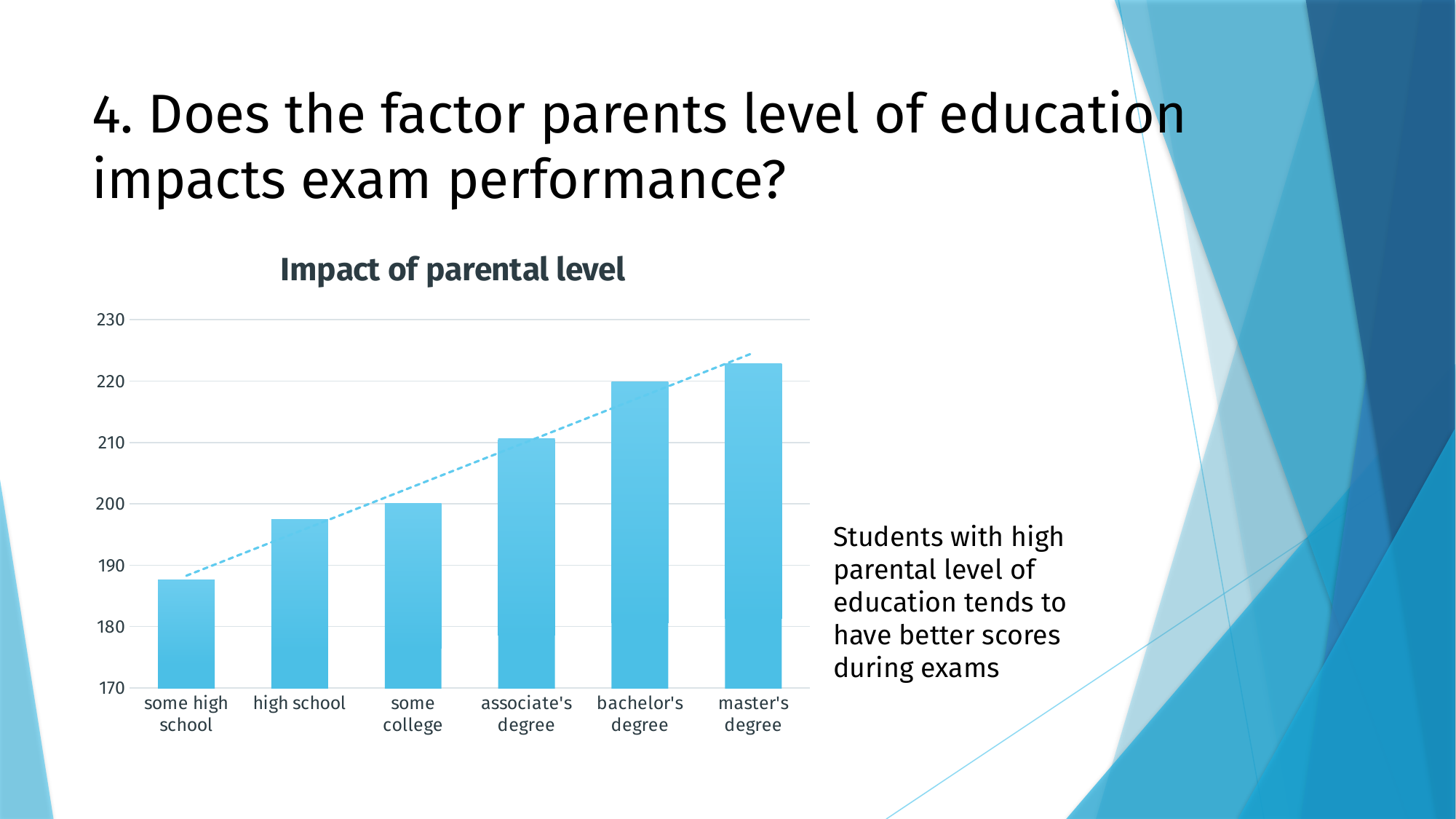

# 4. Does the factor parents level of education impacts exam performance?

### Chart: Impact of parental level

| Category | Student Score |
|---|---|
| some high school | 187.64921465968587 |
| high school | 197.45544554455446 |
| some college | 200.07657657657657 |
| associate's degree | 210.63546798029557 |
| bachelor's degree | 219.91071428571428 |
| master's degree | 222.9 |
Students with high parental level of education tends to have better scores during exams